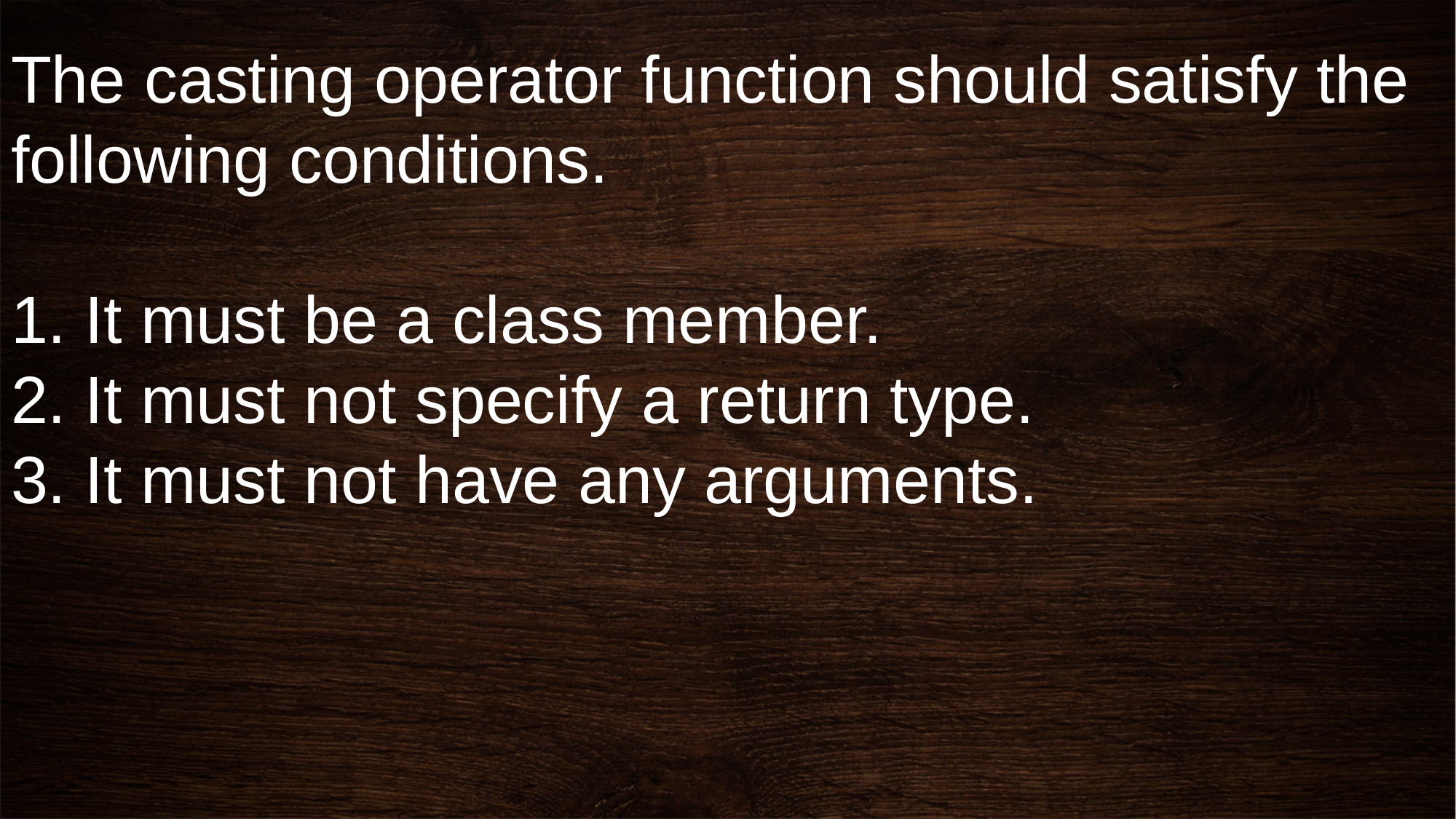

The casting operator function should satisfy the following conditions.

1. It must be a class member.
2. It must not specify a return type.
3. It must not have any arguments.